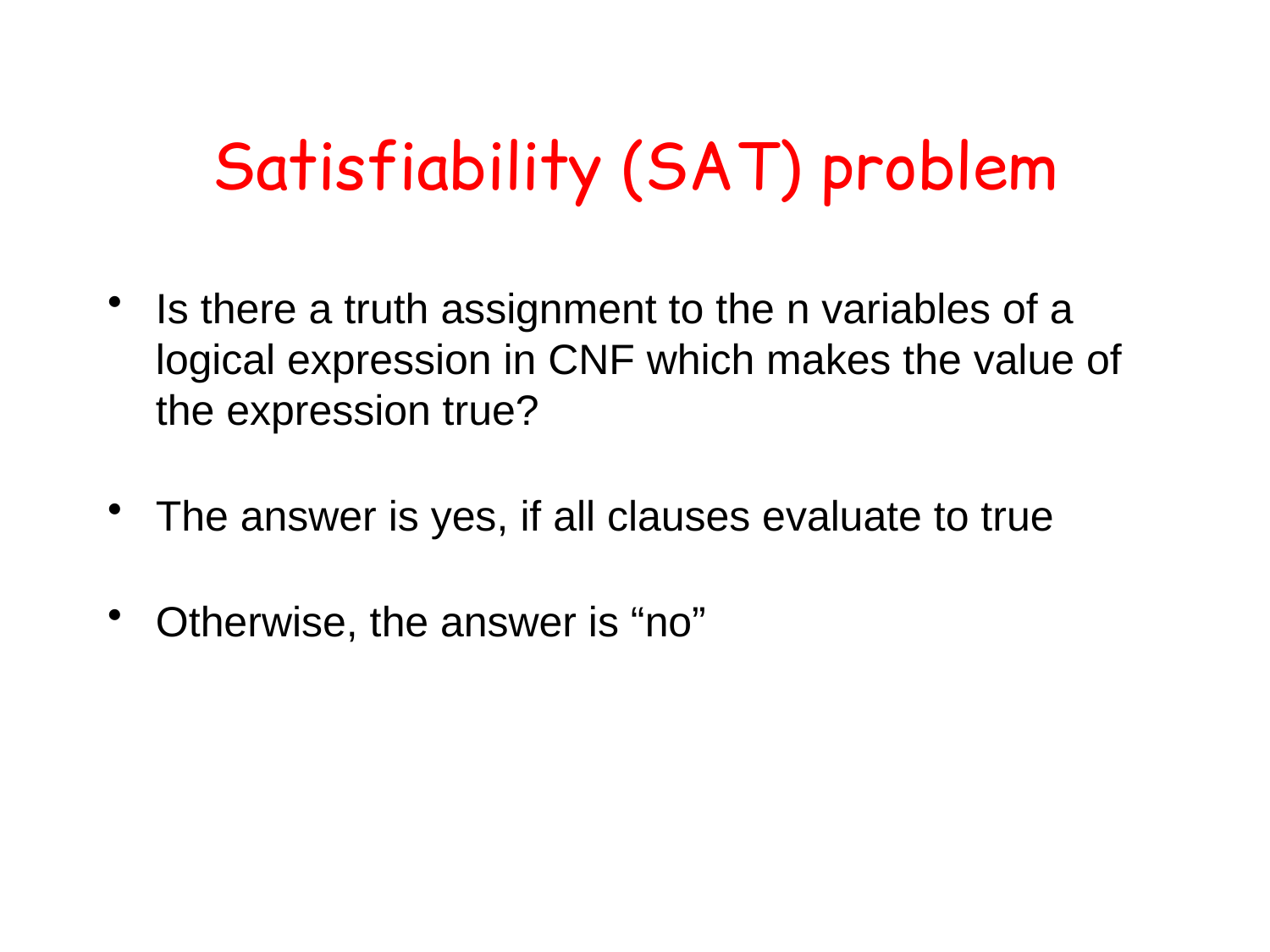

# Satisfiability (SAT) problem
Is there a truth assignment to the n variables of a logical expression in CNF which makes the value of the expression true?

The answer is yes, if all clauses evaluate to true

Otherwise, the answer is “no”